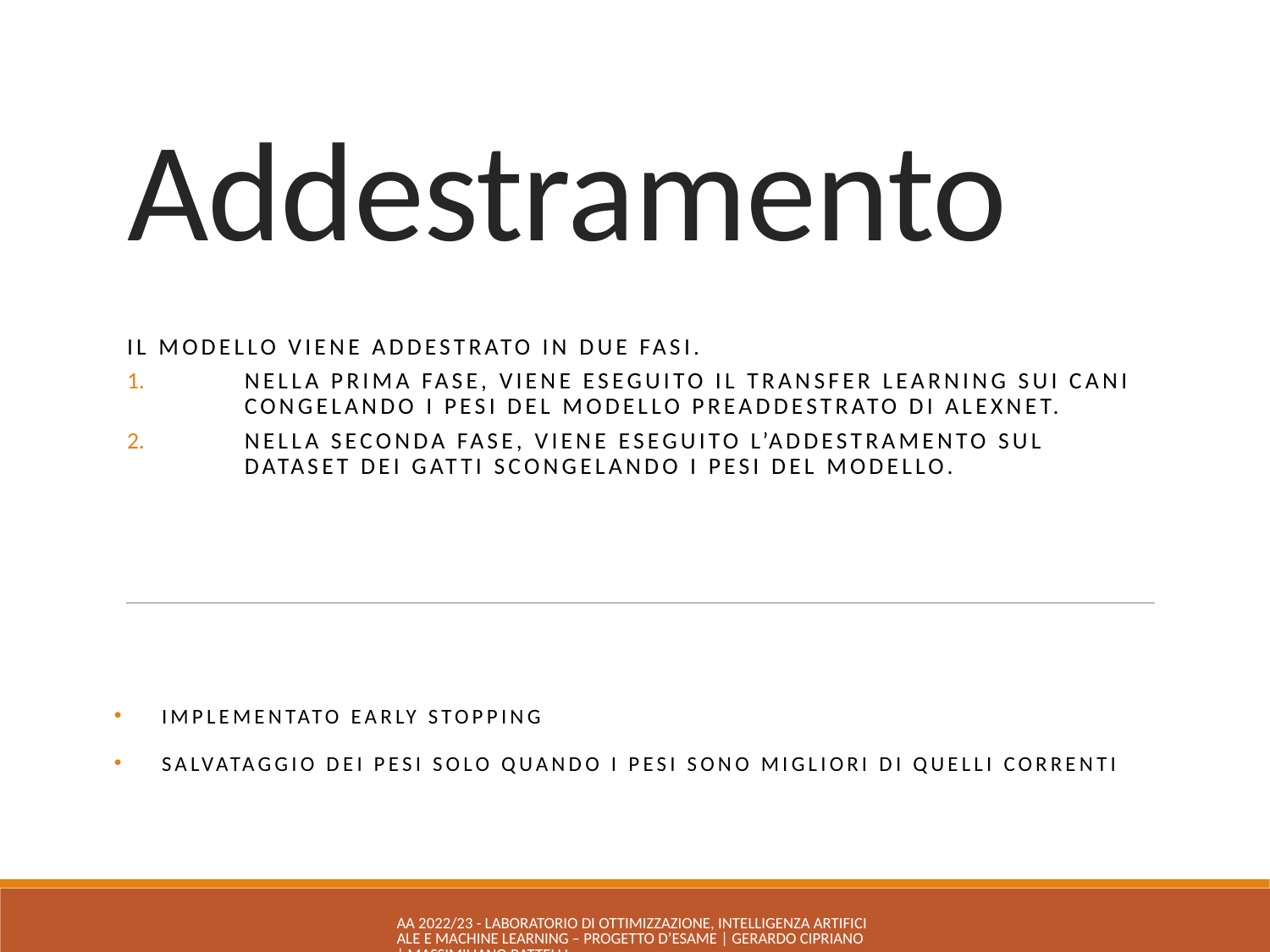

# Addestramento

Il modello viene addestrato in due fasi.
Nella prima fase, viene eseguito il transfer learning sui cani congelando i pesi del modello preaddestrato di AlexNet.
Nella seconda fase, viene eseguito l’addestramento sul dataset dei gatti scongelando i pesi del modello.

Implementato early stopping
Salvataggio dei pesi solo quando i pesi sono migliori di quelli correnti
Aa 2022/23 - Laboratorio di Ottimizzazione, Intelligenza Artificiale e Machine Learning – Progetto d’esame | gerardo cipriano | massimiliano battelli